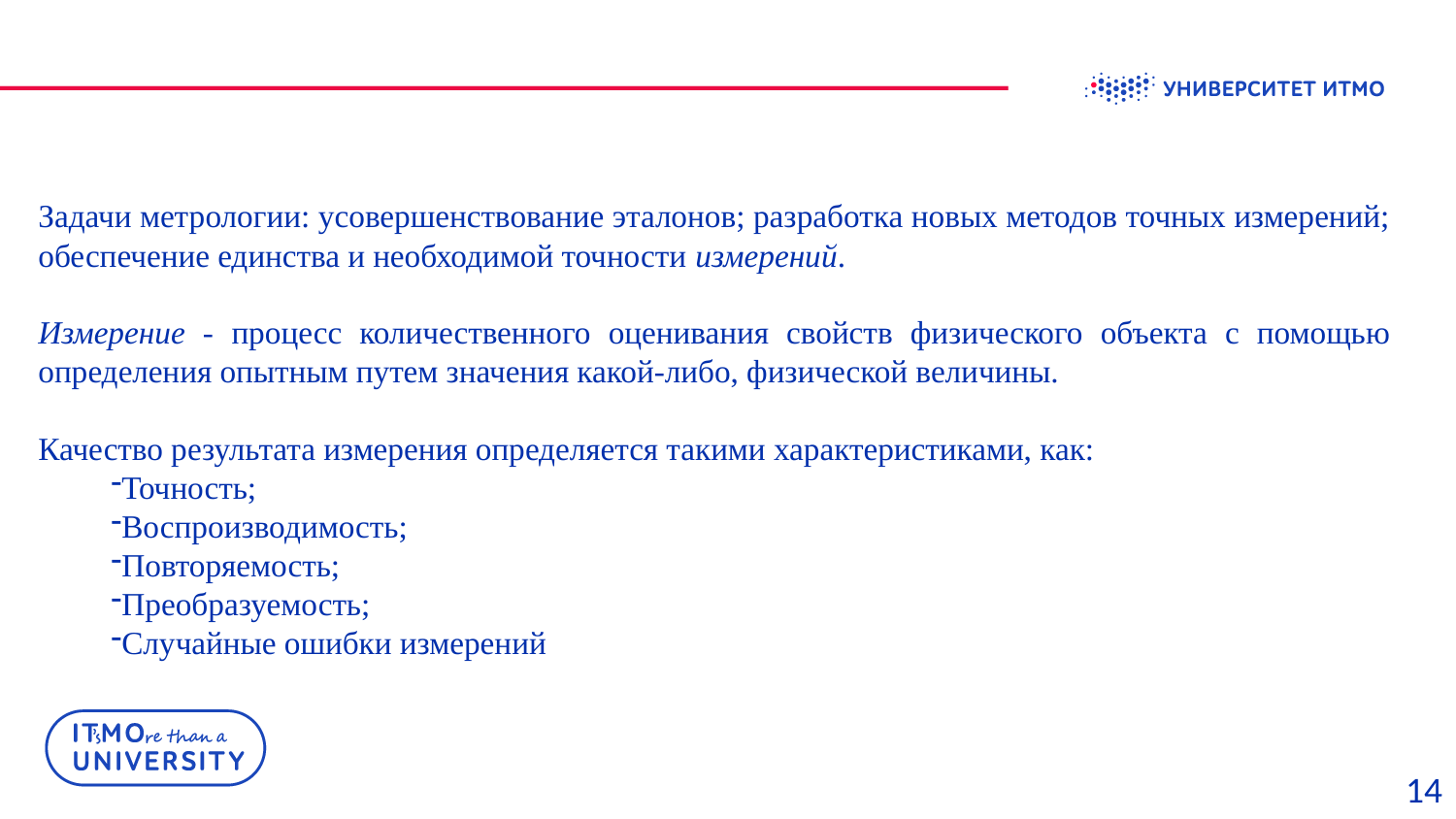

Задачи метрологии: усовершенствование эталонов; разработка новых методов точных измерений; обеспечение единства и необходимой точности измерений.

Измерение - процесс количественного оценивания свойств физического объекта с помощью определения опытным путем значения какой-либо, физической величины.

Качество результата измерения определяется такими характеристиками, как:
Точность;
Воспроизводимость;
Повторяемость;
Преобразуемость;
Случайные ошибки измерений
14